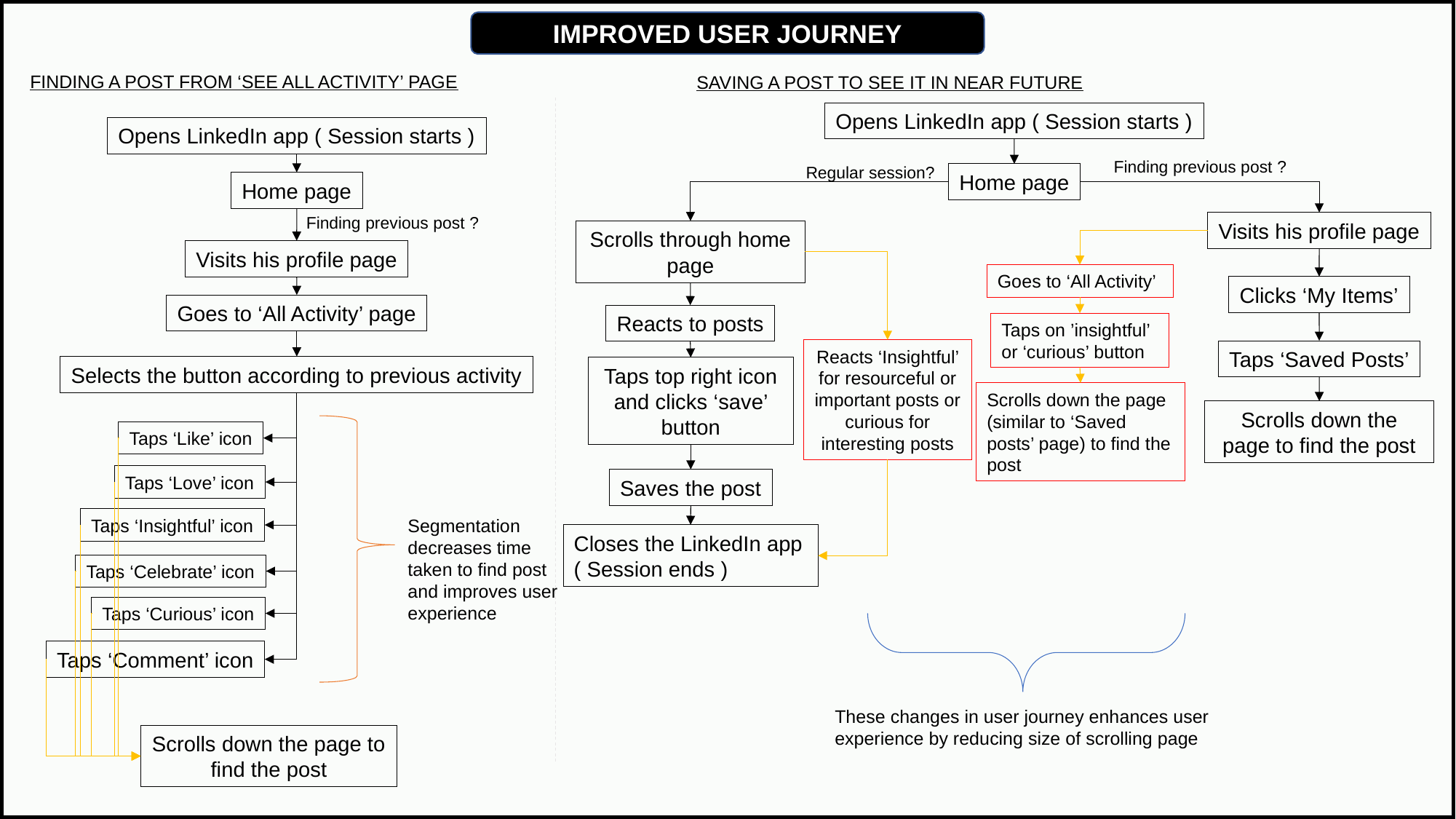

IMPROVED USER JOURNEY
FINDING A POST FROM ‘SEE ALL ACTIVITY’ PAGE
SAVING A POST TO SEE IT IN NEAR FUTURE
Opens LinkedIn app ( Session starts )
Opens LinkedIn app ( Session starts )
Finding previous post ?
Regular session?
Home page
Home page
Finding previous post ?
Visits his profile page
Scrolls through home page
Visits his profile page
Goes to ‘All Activity’
Clicks ‘My Items’
Goes to ‘All Activity’ page
Reacts to posts
Taps on ’insightful’ or ‘curious’ button
Reacts ‘Insightful’ for resourceful or important posts or curious for interesting posts
Taps ‘Saved Posts’
Selects the button according to previous activity
Taps top right icon and clicks ‘save’ button
Scrolls down the page (similar to ‘Saved posts’ page) to find the post
Scrolls down the page to find the post

Taps ‘Like’ icon
Taps ‘Love’ icon
Saves the post

Taps ‘Insightful’ icon
Segmentation decreases time taken to find post and improves user experience
Closes the LinkedIn app ( Session ends )
Taps ‘Celebrate’ icon
Taps ‘Curious’ icon
Taps ‘Comment’ icon
These changes in user journey enhances user experience by reducing size of scrolling page
Scrolls down the page to find the post